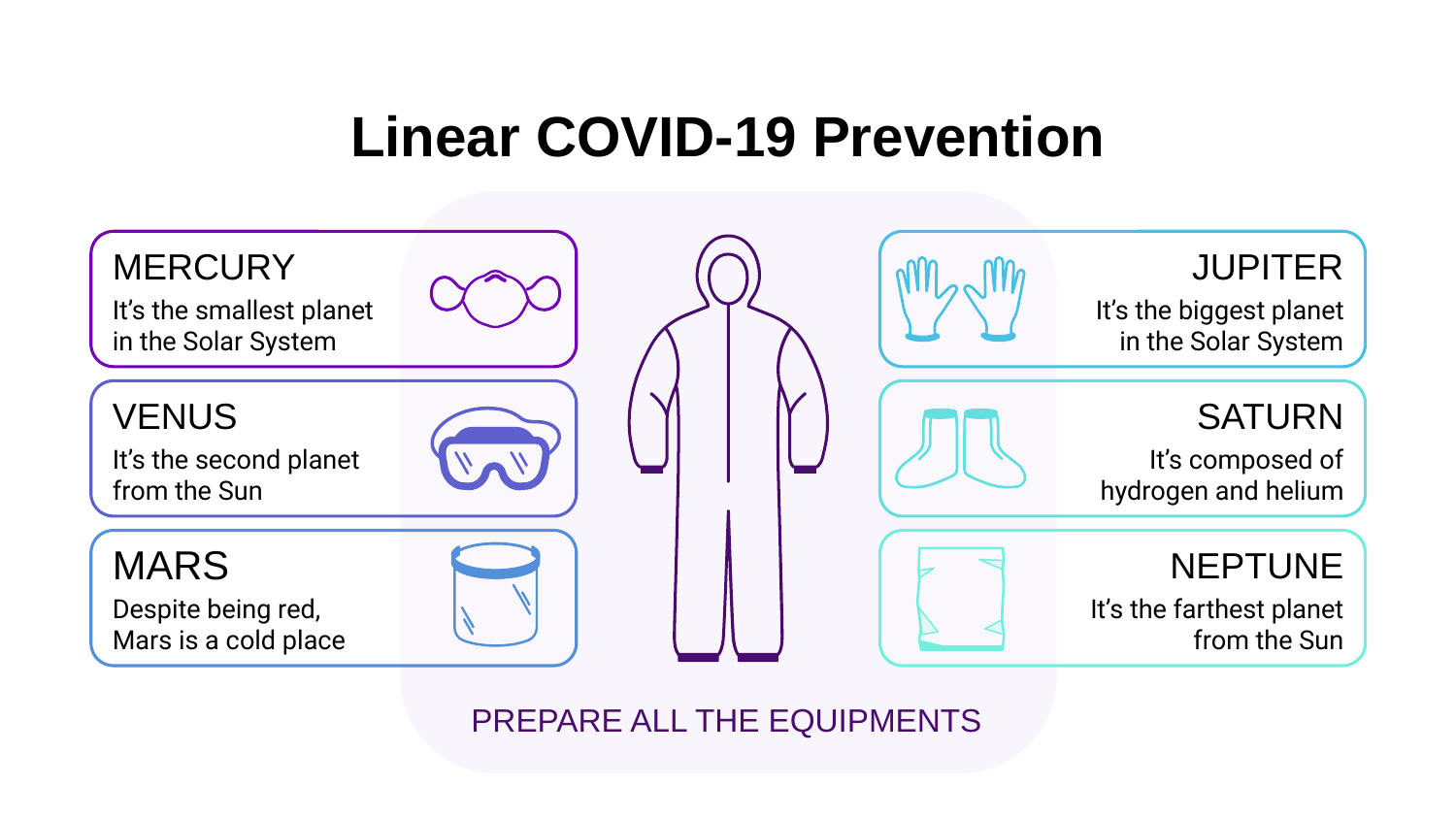

# Linear COVID-19 Prevention

MERCURY
It’s the smallest planet in the Solar System

JUPITER
It’s the biggest planet in the Solar System

SATURN
It’s composed of hydrogen and helium

VENUS
It’s the second planet from the Sun

MARS
Despite being red, Mars is a cold place

NEPTUNE
It’s the farthest planet from the Sun

PREPARE ALL THE EQUIPMENTS